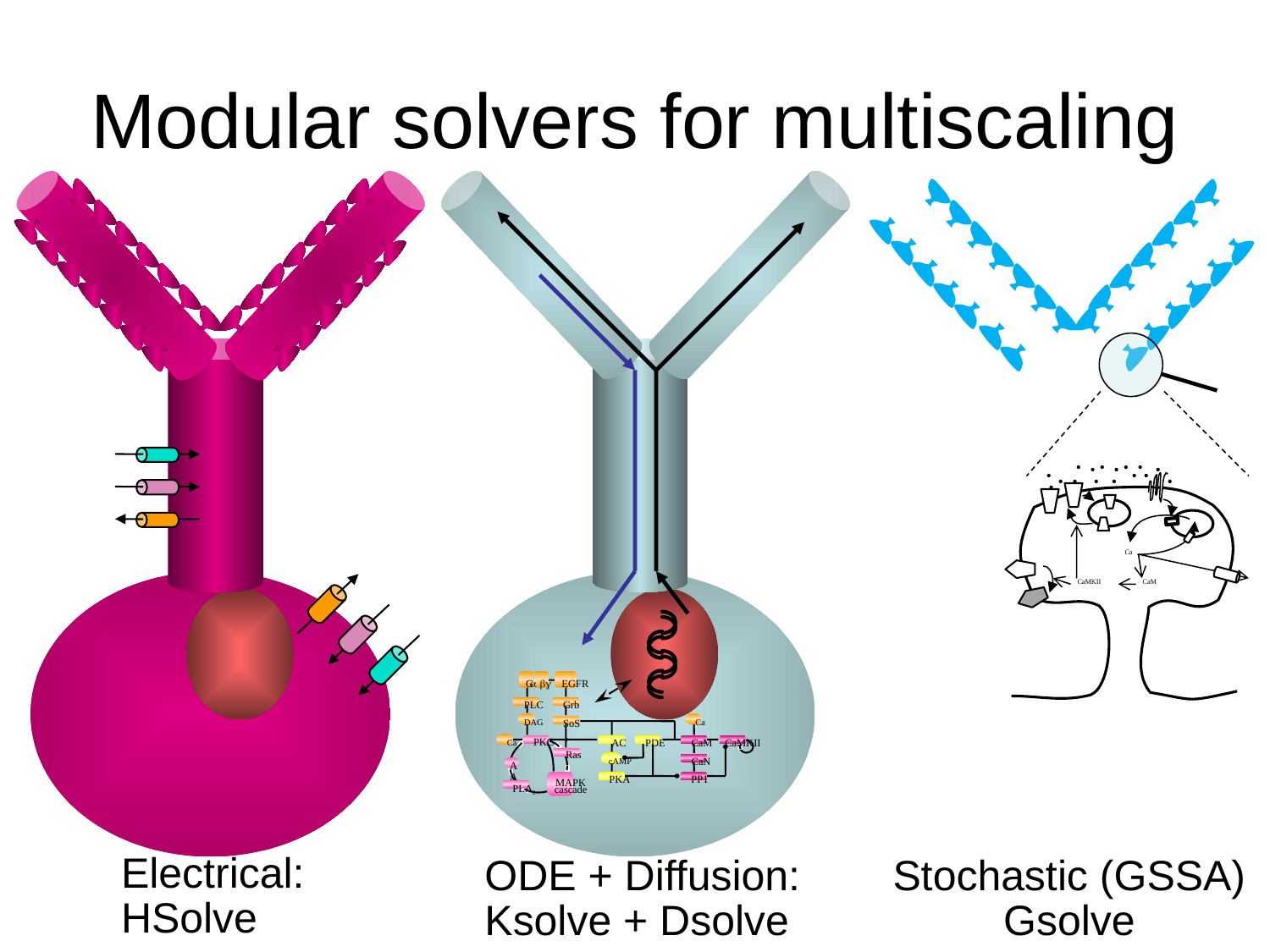

# Modular solvers for multiscaling

G
α

βγ

EGFR

PLC

Grb

DAG

  Ca
SoS

  Ca
PKC

AC

PDE

CaM

CaMKII

Ras

cAMP
CaN

AA

MAPK
cascade
PKA

PP1

PLA2

Ca

CaMKII
CaM

Electrical:
HSolve
ODE + Diffusion:
Ksolve + Dsolve
Stochastic (GSSA)
Gsolve